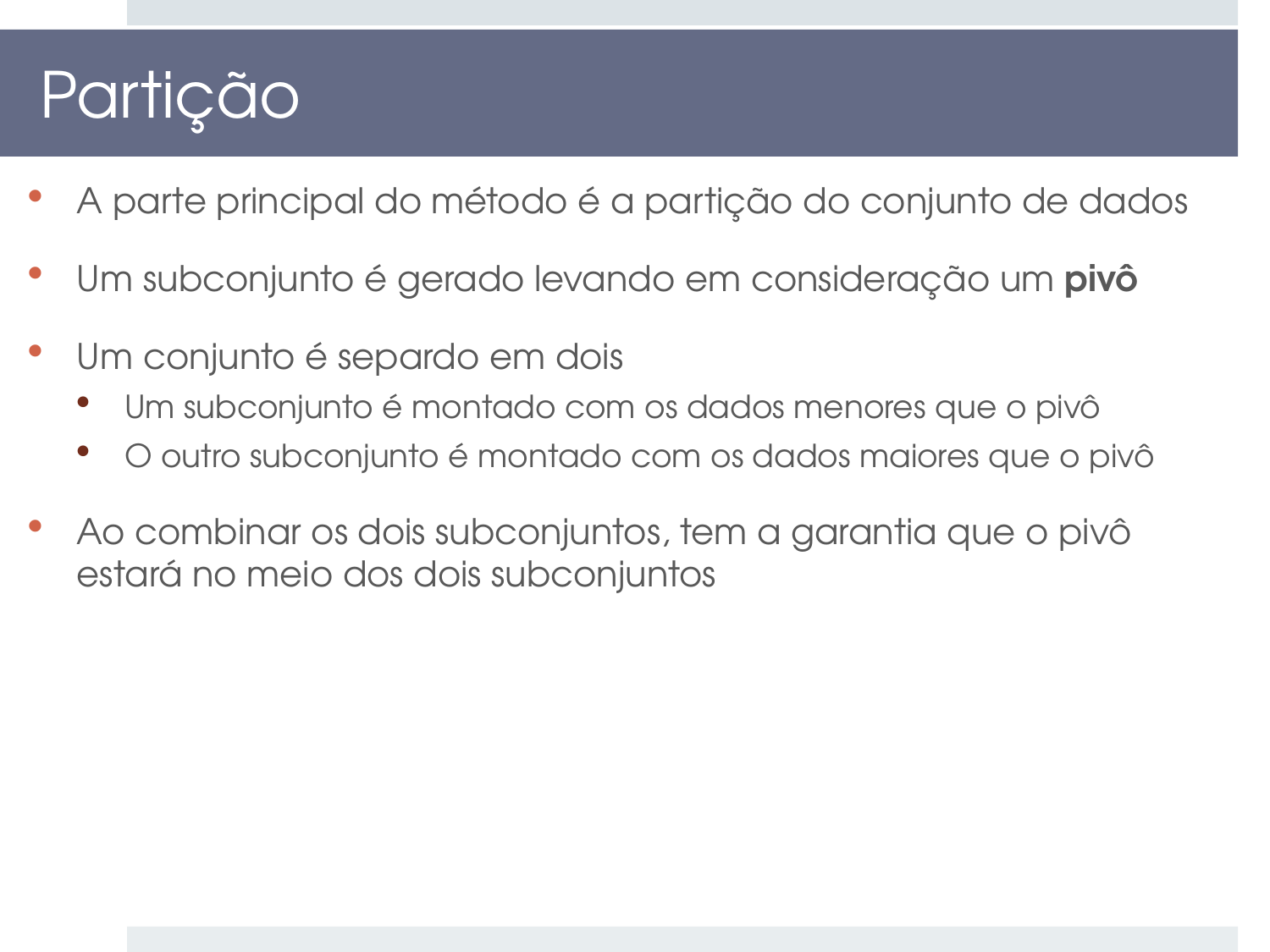

# Partição
A parte principal do método é a partição do conjunto de dados
Um subconjunto é gerado levando em consideração um pivô
Um conjunto é separdo em dois
Um subconjunto é montado com os dados menores que o pivô
O outro subconjunto é montado com os dados maiores que o pivô
Ao combinar os dois subconjuntos, tem a garantia que o pivô estará no meio dos dois subconjuntos